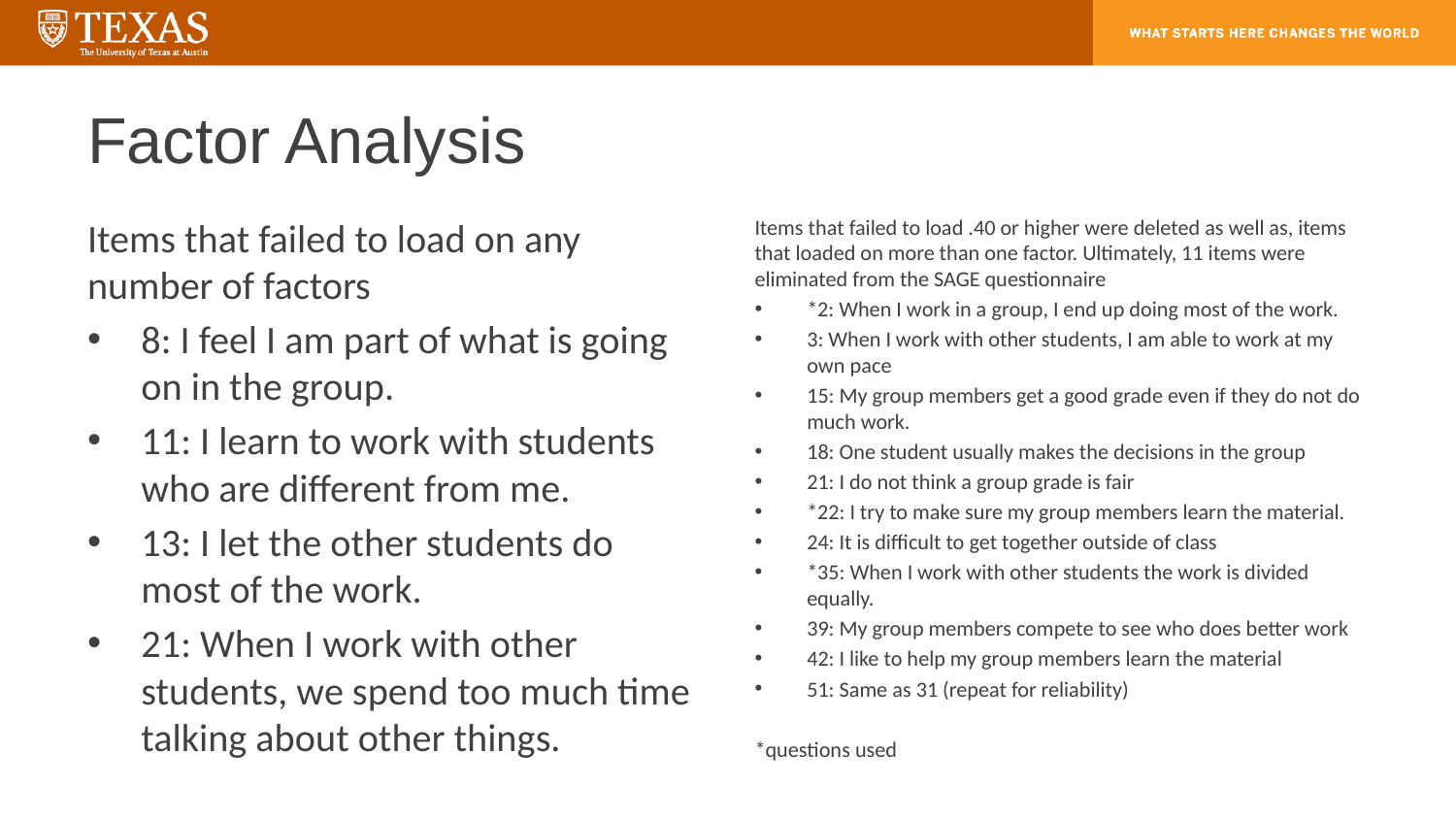

# Factor Analysis
Items that failed to load on any number of factors
8: I feel I am part of what is going on in the group.
11: I learn to work with students who are different from me.
13: I let the other students do most of the work.
21: When I work with other students, we spend too much time talking about other things.
Items that failed to load .40 or higher were deleted as well as, items that loaded on more than one factor. Ultimately, 11 items were eliminated from the SAGE questionnaire
*2: When I work in a group, I end up doing most of the work.
3: When I work with other students, I am able to work at my own pace
15: My group members get a good grade even if they do not do much work.
18: One student usually makes the decisions in the group
21: I do not think a group grade is fair
*22: I try to make sure my group members learn the material.
24: It is difficult to get together outside of class
*35: When I work with other students the work is divided equally.
39: My group members compete to see who does better work
42: I like to help my group members learn the material
51: Same as 31 (repeat for reliability)

*questions used